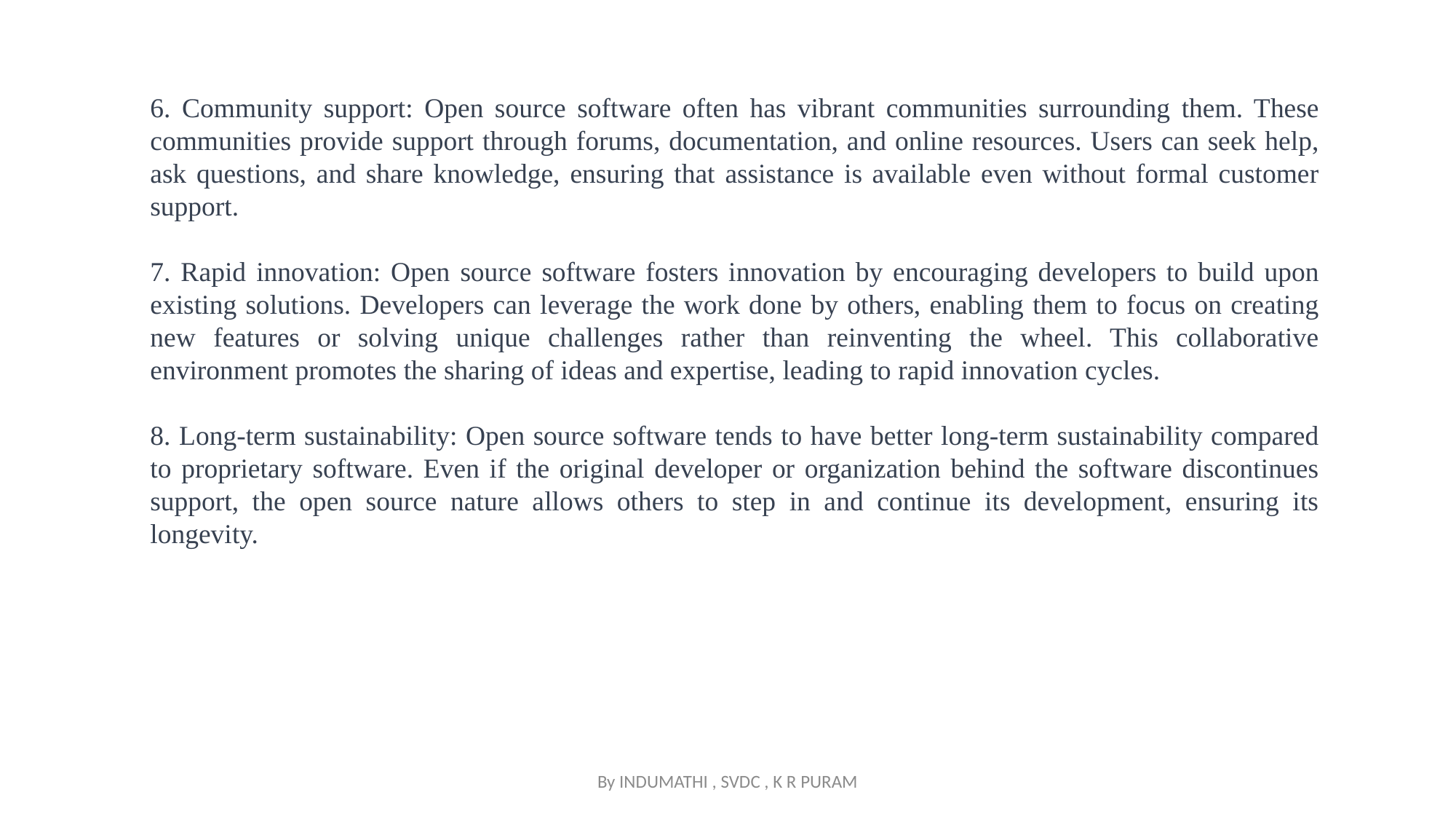

6. Community support: Open source software often has vibrant communities surrounding them. These communities provide support through forums, documentation, and online resources. Users can seek help, ask questions, and share knowledge, ensuring that assistance is available even without formal customer support.

7. Rapid innovation: Open source software fosters innovation by encouraging developers to build upon existing solutions. Developers can leverage the work done by others, enabling them to focus on creating new features or solving unique challenges rather than reinventing the wheel. This collaborative environment promotes the sharing of ideas and expertise, leading to rapid innovation cycles.

8. Long-term sustainability: Open source software tends to have better long-term sustainability compared to proprietary software. Even if the original developer or organization behind the software discontinues support, the open source nature allows others to step in and continue its development, ensuring its longevity.

By INDUMATHI , SVDC , K R PURAM